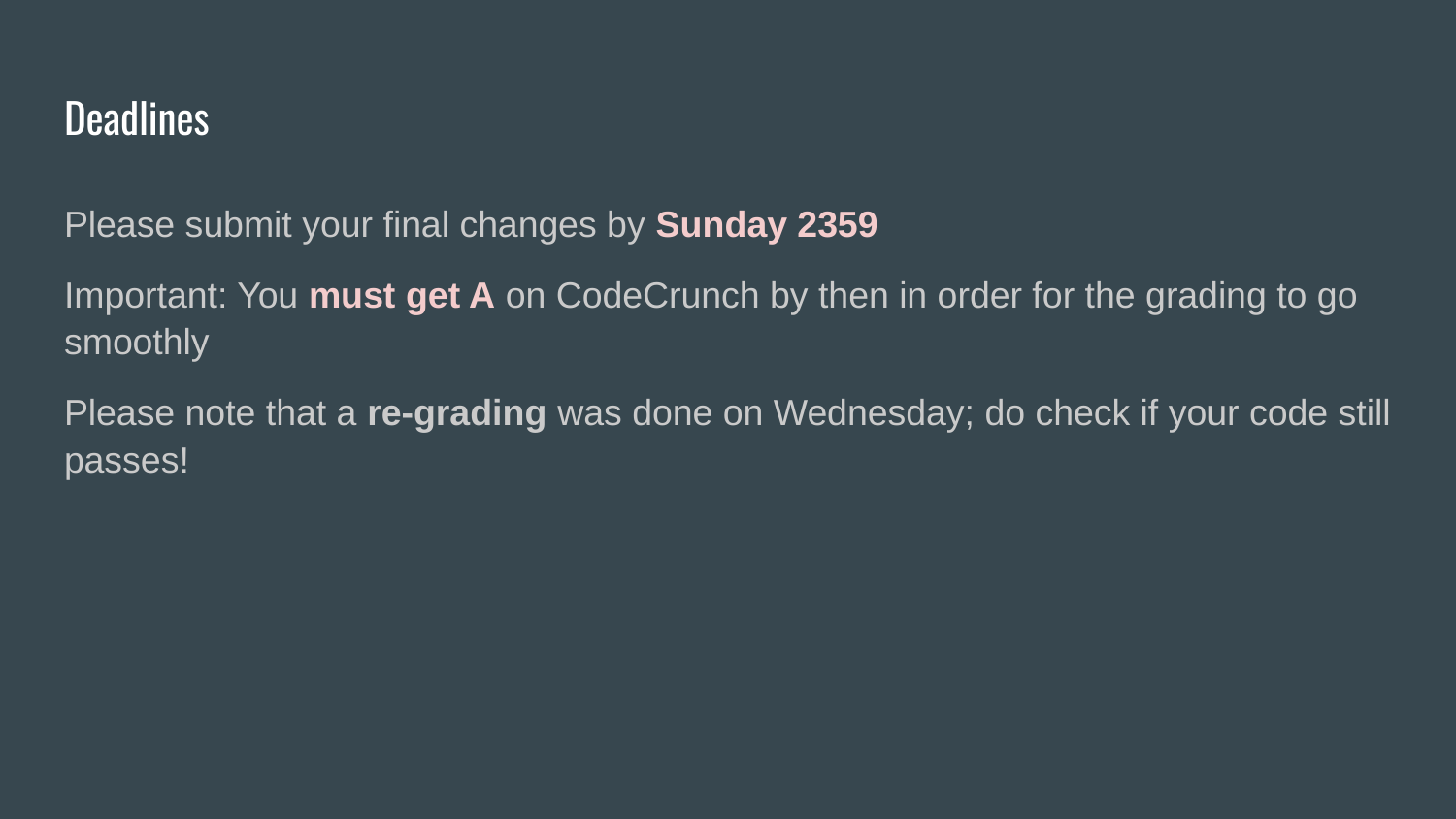

# Deadlines
Please submit your final changes by Sunday 2359
Important: You must get A on CodeCrunch by then in order for the grading to go smoothly
Please note that a re-grading was done on Wednesday; do check if your code still passes!